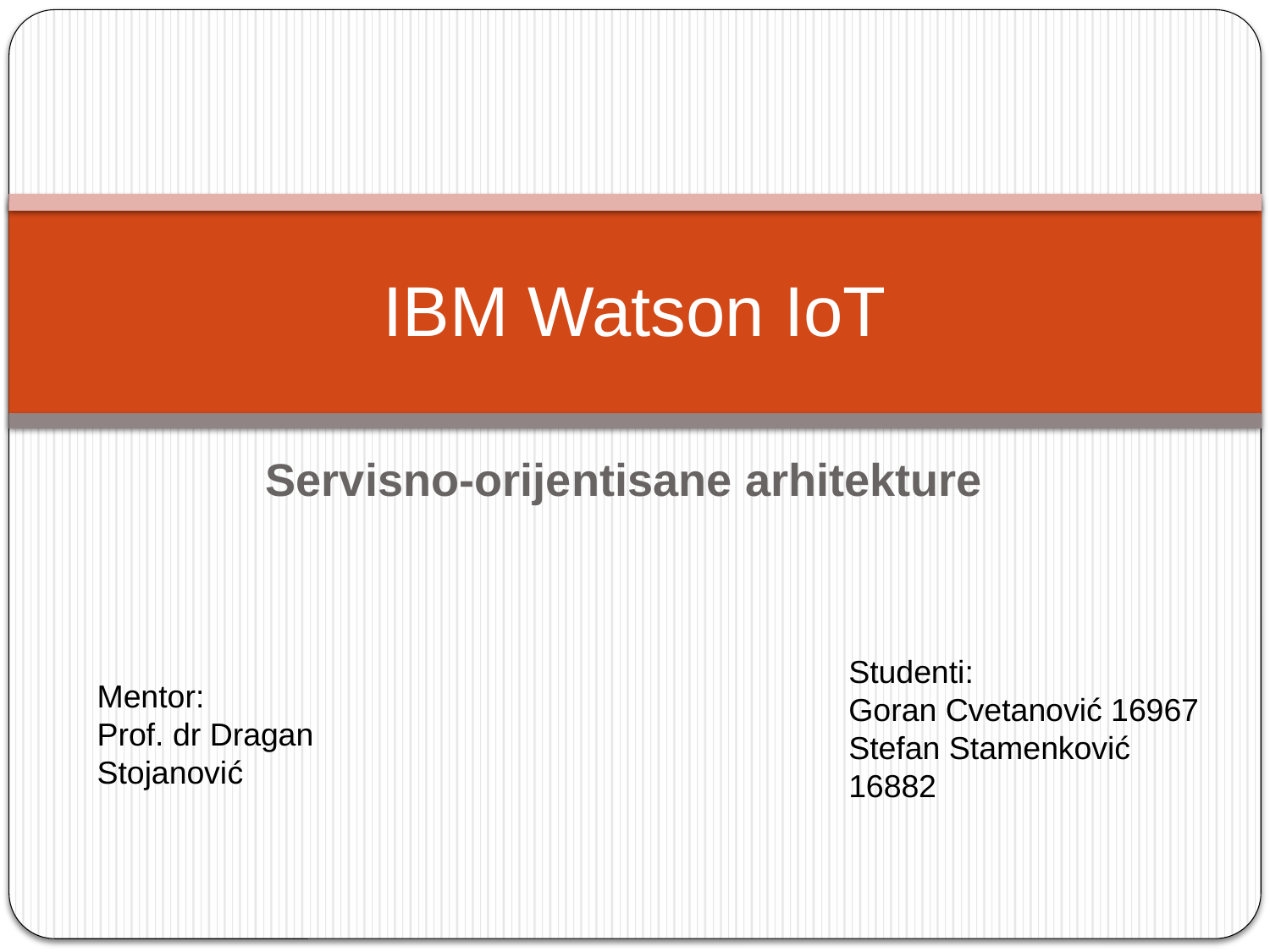

# IBM Watson IoT
Servisno-orijentisane arhitekture
Studenti:
Goran Cvetanović 16967
Stefan Stamenković 16882
Mentor:
Prof. dr Dragan Stojanović